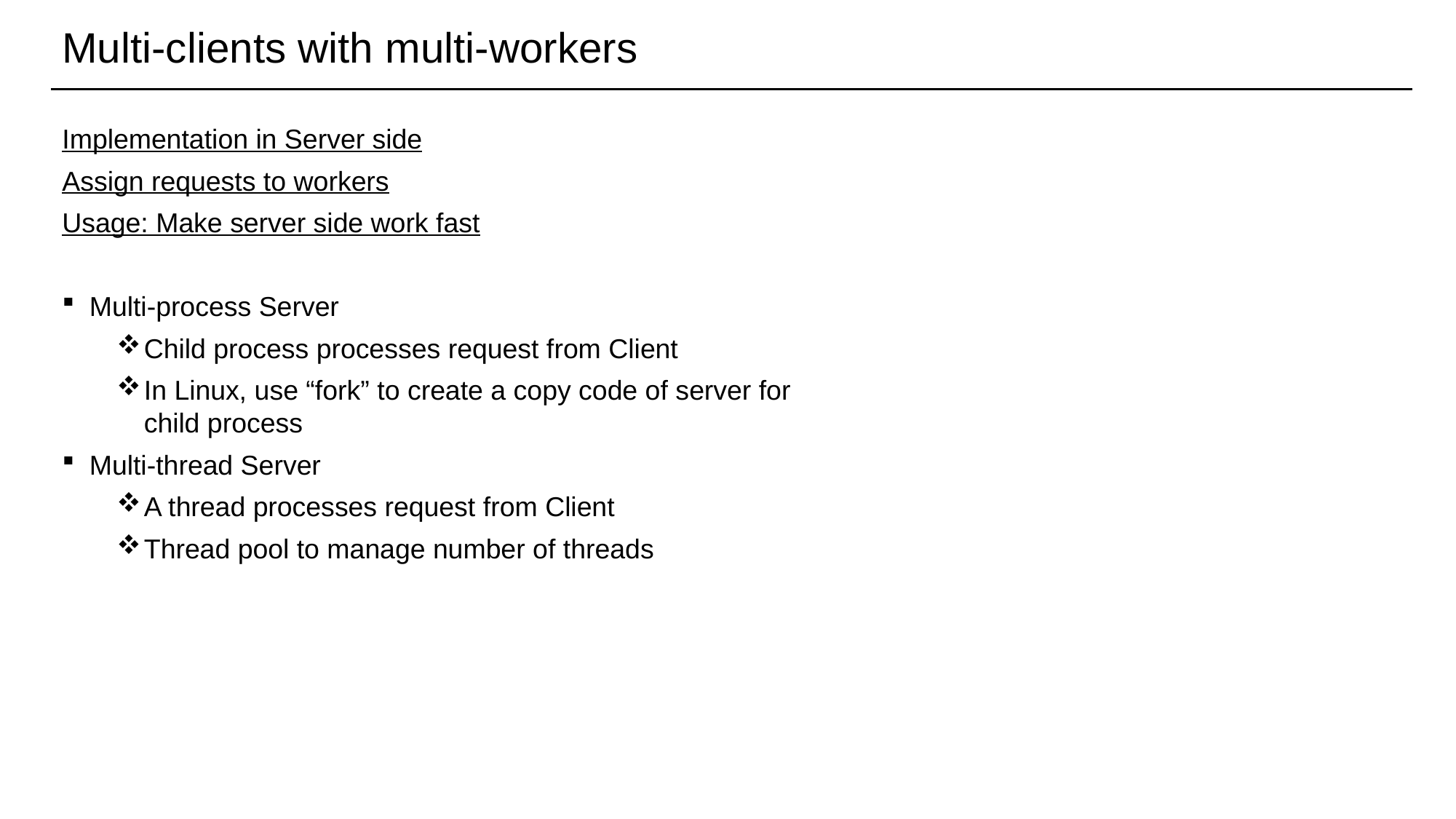

# Multi-clients with multi-workers
Implementation in Server side
Assign requests to workers
Usage: Make server side work fast

Multi-process Server
Child process processes request from Client
In Linux, use “fork” to create a copy code of server for child process
Multi-thread Server
A thread processes request from Client
Thread pool to manage number of threads